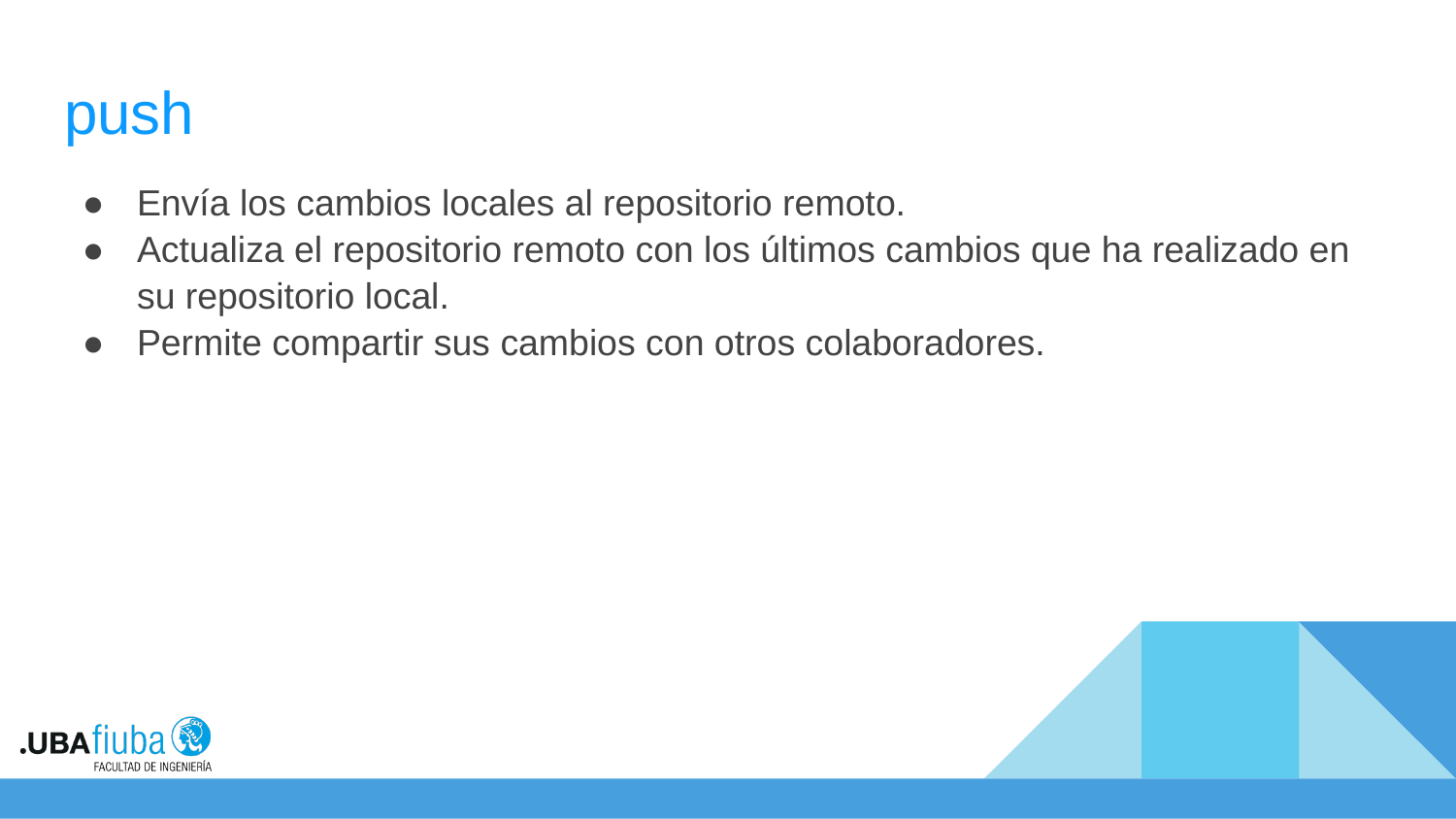

# push
Envía los cambios locales al repositorio remoto.
Actualiza el repositorio remoto con los últimos cambios que ha realizado en su repositorio local.
Permite compartir sus cambios con otros colaboradores.